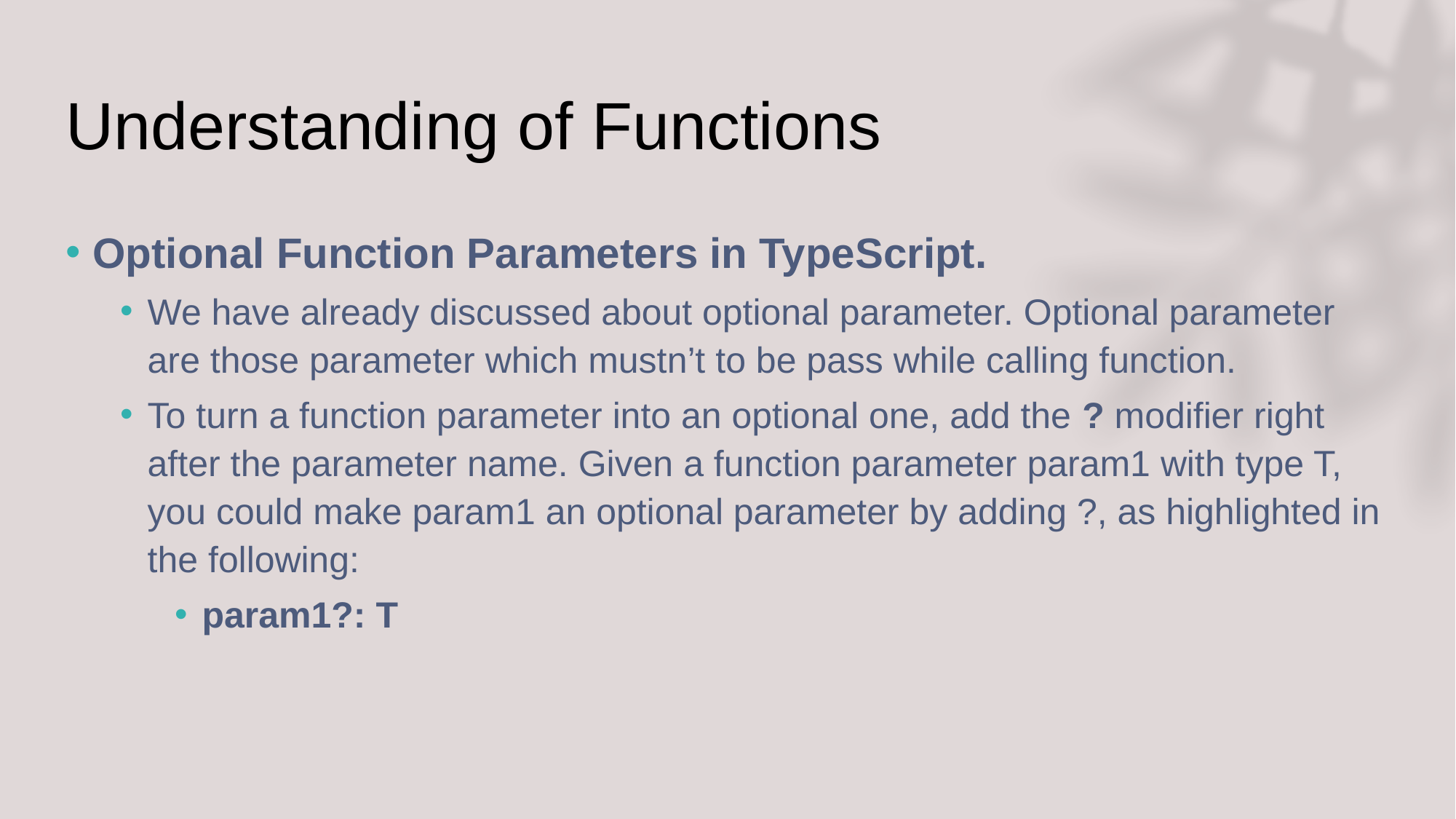

# Understanding of Functions
Optional Function Parameters in TypeScript.
We have already discussed about optional parameter. Optional parameter are those parameter which mustn’t to be pass while calling function.
To turn a function parameter into an optional one, add the ? modifier right after the parameter name. Given a function parameter param1 with type T, you could make param1 an optional parameter by adding ?, as highlighted in the following:
param1?: T